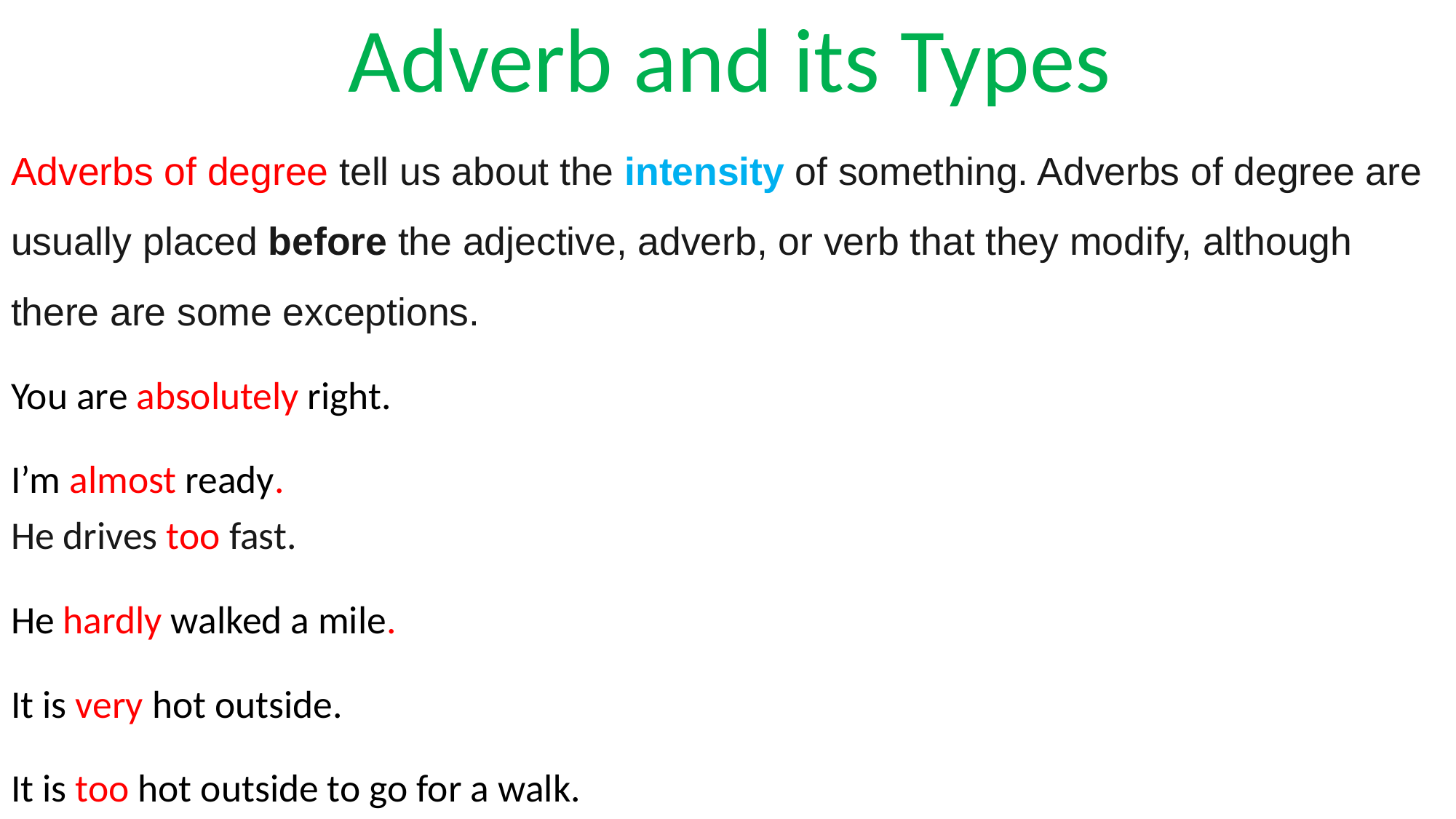

# Adverb and its Types
Adverbs of degree tell us about the intensity of something. Adverbs of degree are usually placed before the adjective, adverb, or verb that they modify, although there are some exceptions.
You are absolutely right.
I’m almost ready.
He drives too fast.
He hardly walked a mile.
It is very hot outside.
It is too hot outside to go for a walk.